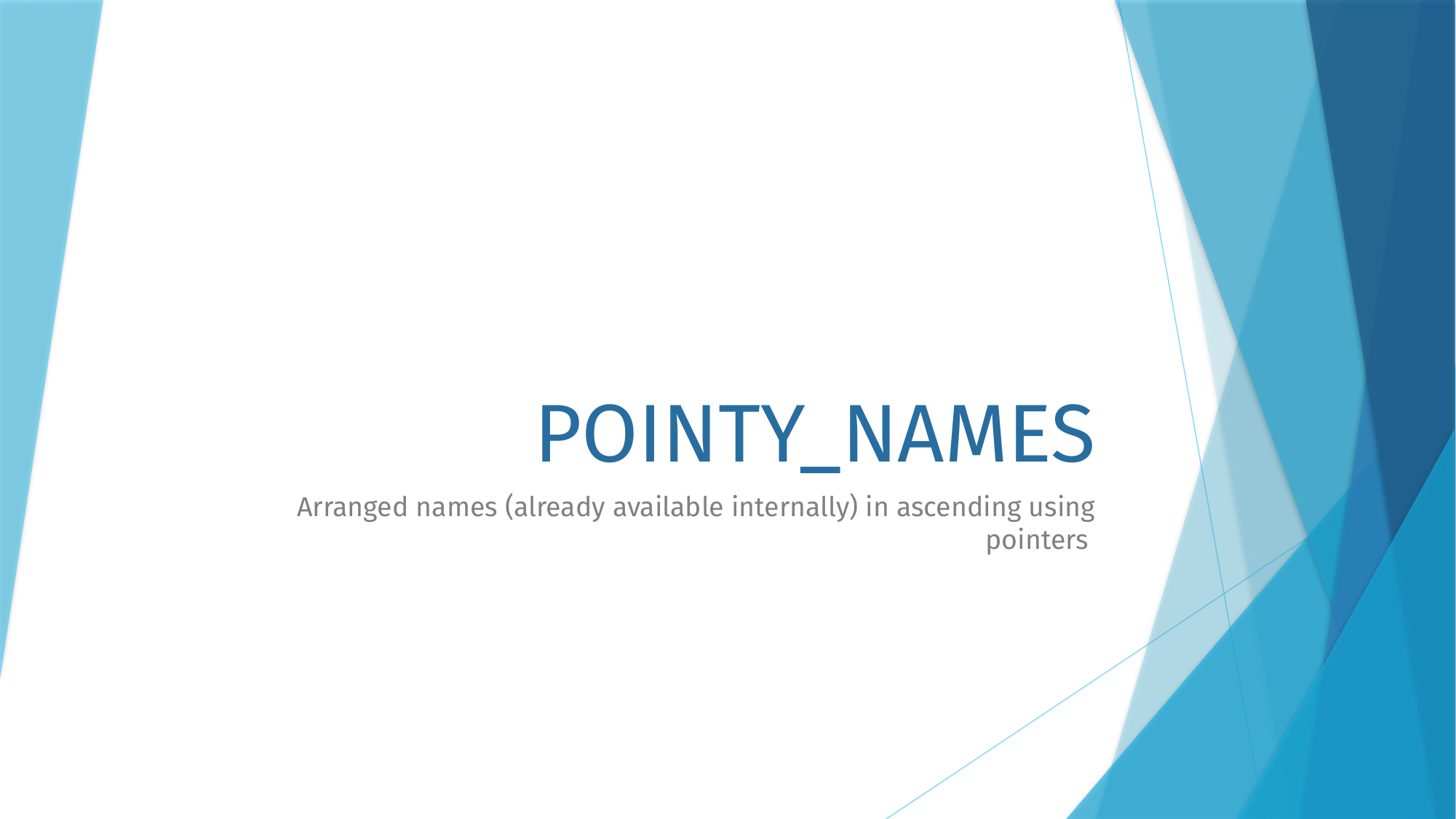

# POINTY_NAMES
Arranged names (already available internally) in ascending using pointers